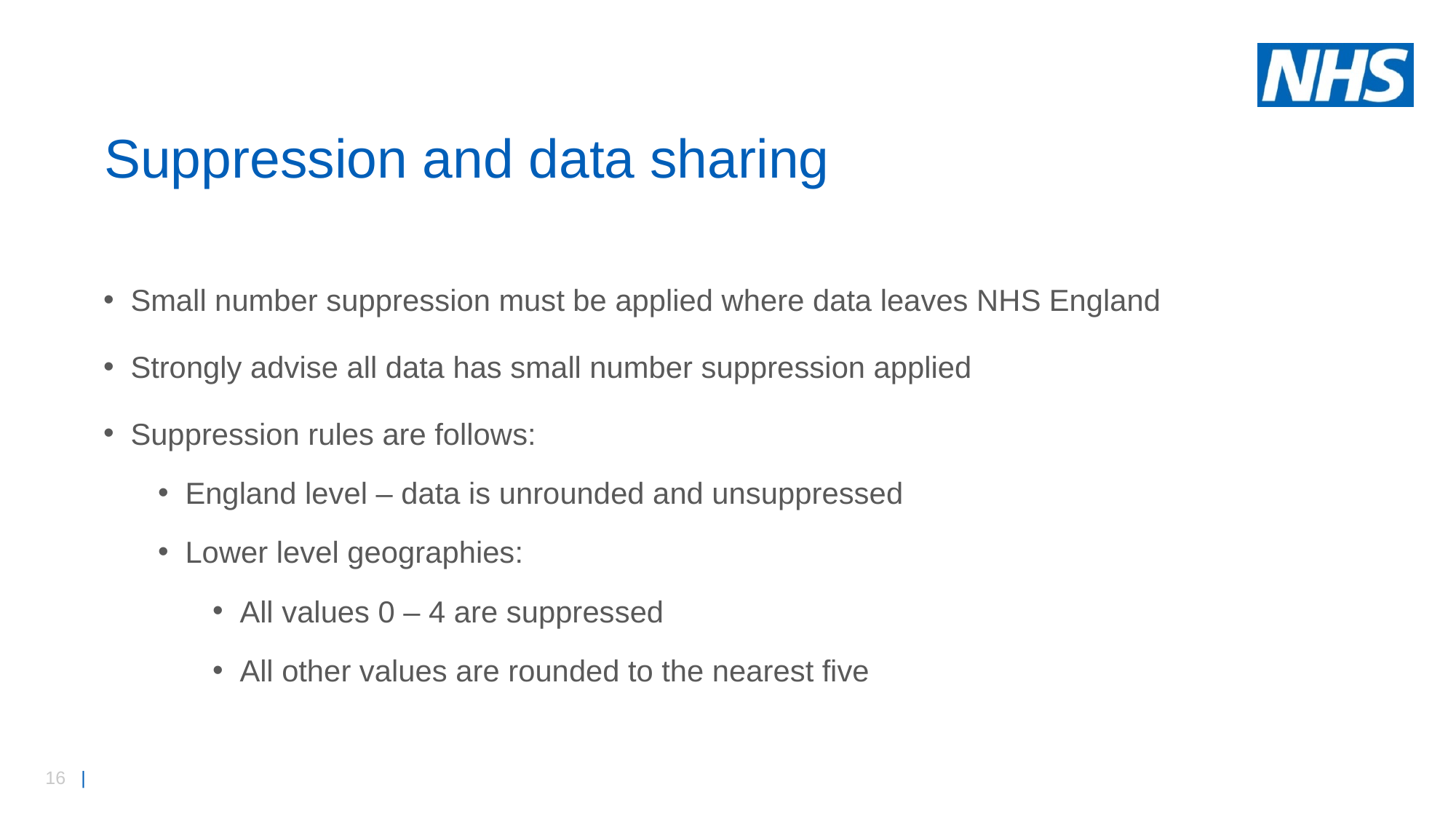

# Suppression and data sharing
Small number suppression must be applied where data leaves NHS England
Strongly advise all data has small number suppression applied
Suppression rules are follows:
England level – data is unrounded and unsuppressed
Lower level geographies:
All values 0 – 4 are suppressed
All other values are rounded to the nearest five